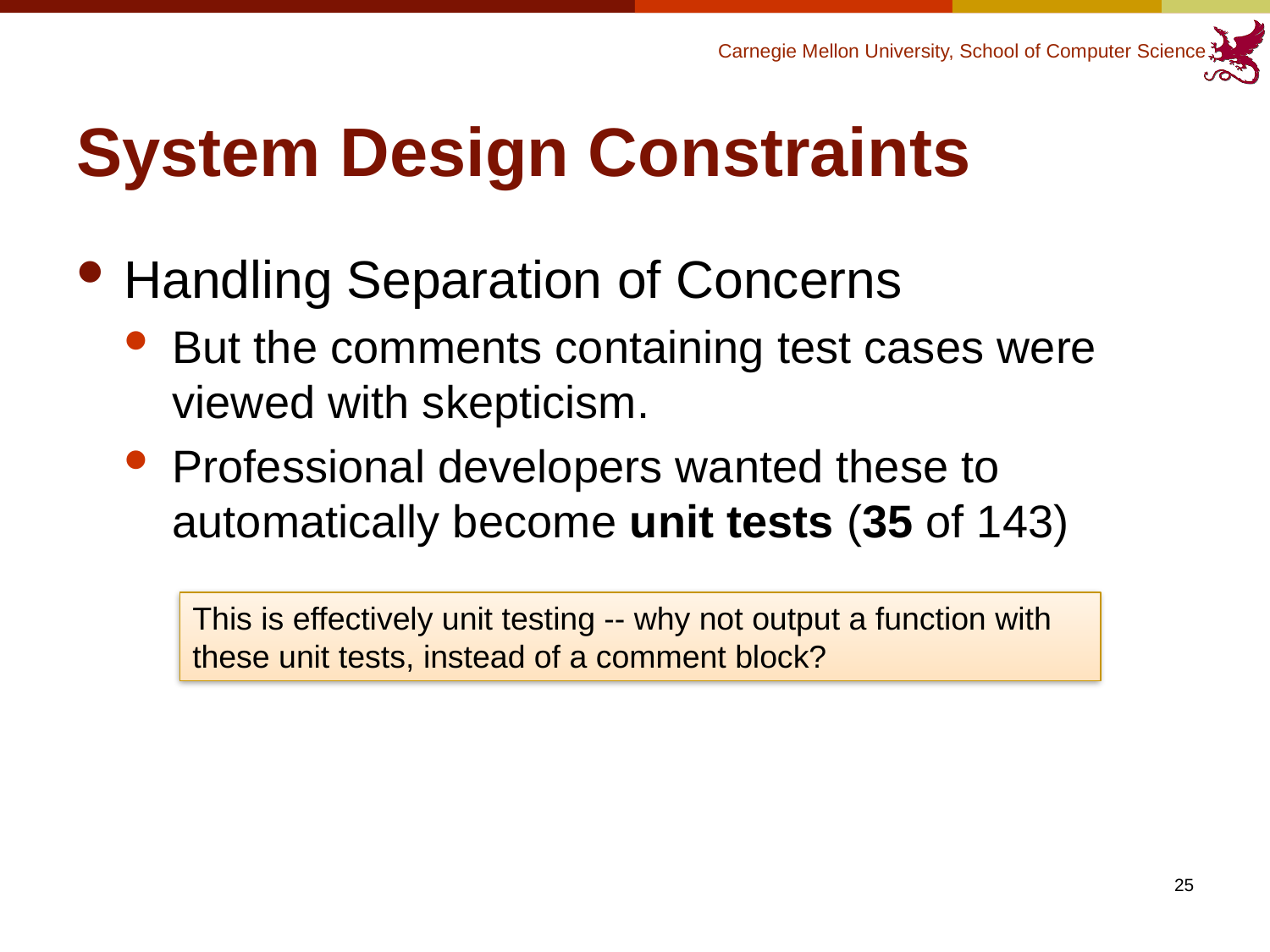

# System Design Constraints
Handling Separation of Concerns
But the comments containing test cases were viewed with skepticism.
Professional developers wanted these to automatically become unit tests (35 of 143)
This is effectively unit testing -- why not output a function with these unit tests, instead of a comment block?
25